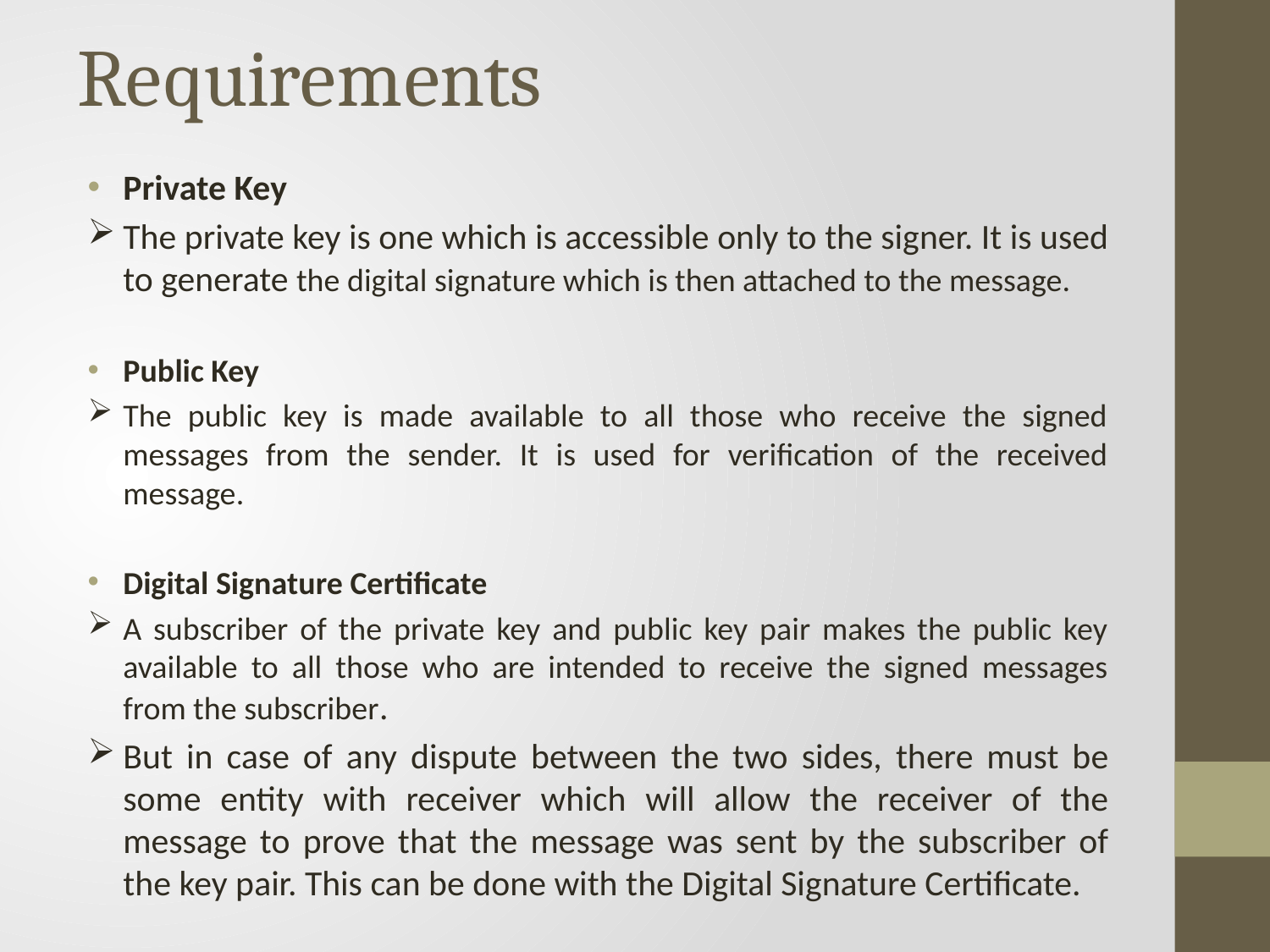

# Requirements
Private Key
The private key is one which is accessible only to the signer. It is used to generate the digital signature which is then attached to the message.

Public Key
The public key is made available to all those who receive the signed messages from the sender. It is used for verification of the received message.

Digital Signature Certificate
A subscriber of the private key and public key pair makes the public key available to all those who are intended to receive the signed messages from the subscriber.
But in case of any dispute between the two sides, there must be some entity with receiver which will allow the receiver of the message to prove that the message was sent by the subscriber of the key pair. This can be done with the Digital Signature Certificate.